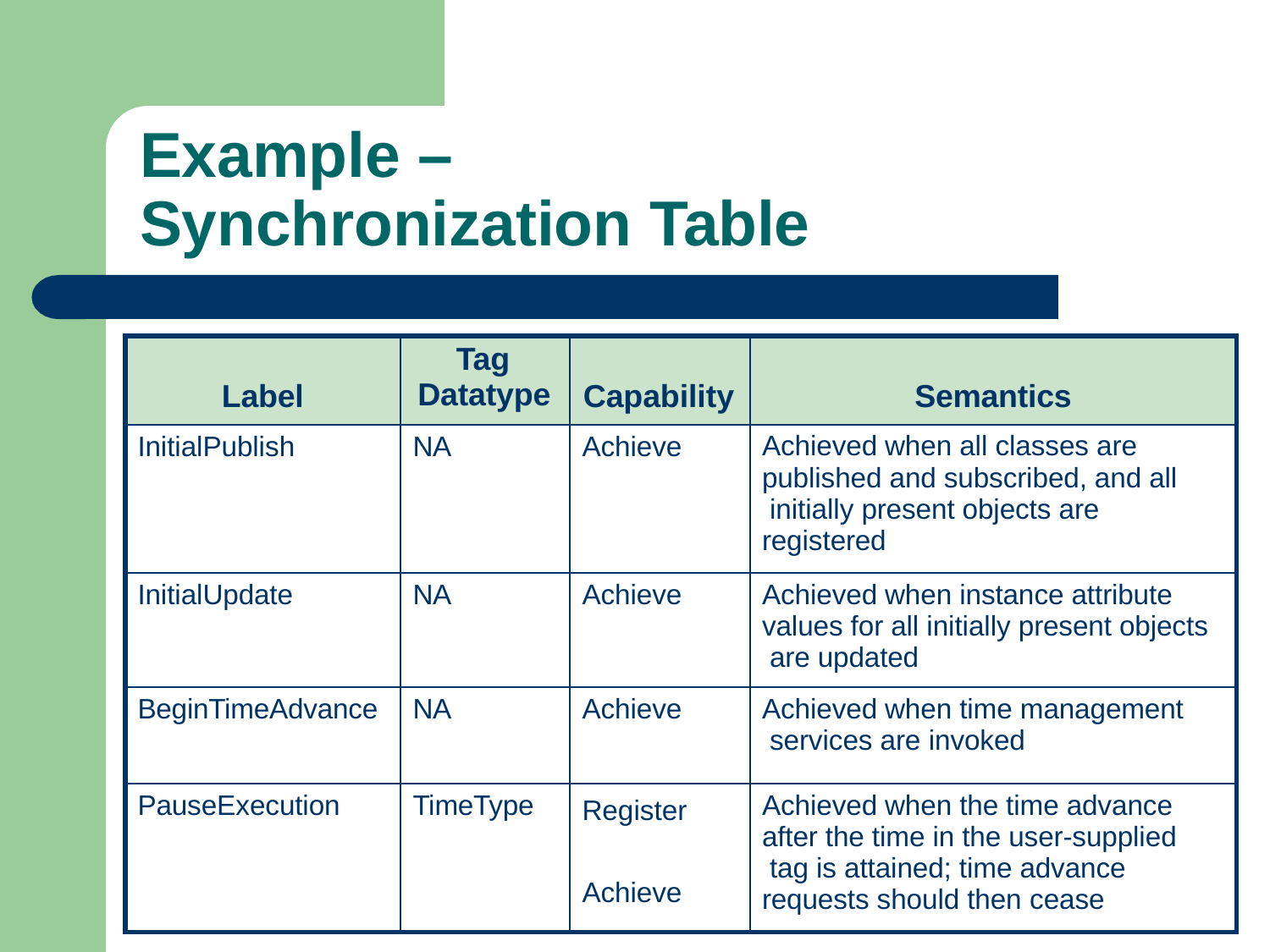

Example –  Synchronization Table
| Label | Tag Datatype | Capability | Semantics |
| --- | --- | --- | --- |
| InitialPublish | NA | Achieve | Achieved when all classes are published and subscribed, and all initially present objects are registered |
| InitialUpdate | NA | Achieve | Achieved when instance attribute values for all initially present objects are updated |
| BeginTimeAdvance | NA | Achieve | Achieved when time management services are invoked |
| PauseExecution | TimeType | Register Achieve | Achieved when the time advance after the time in the user-supplied tag is attained; time advance requests should then cease |